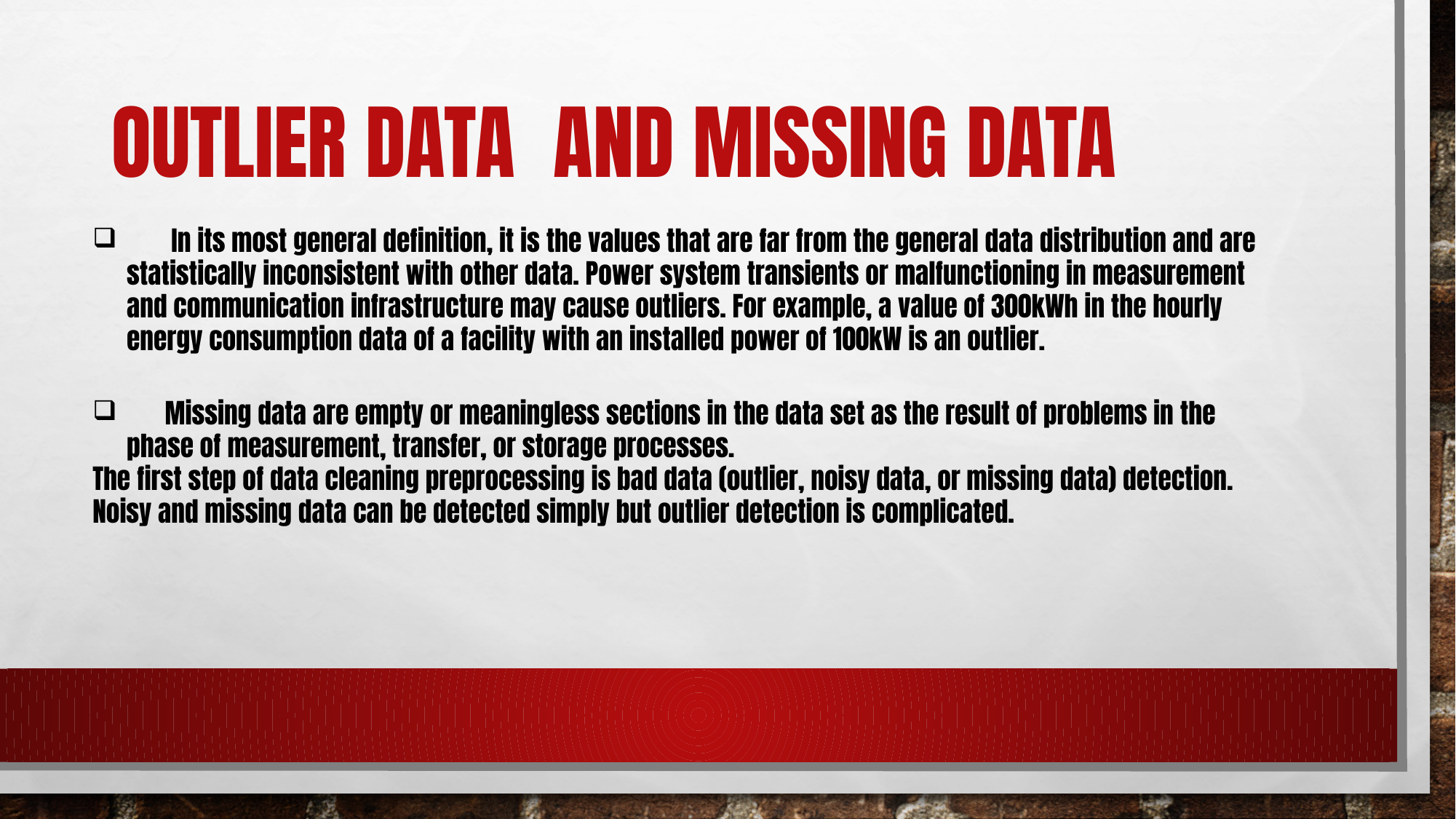

# outlier data  and missing data
       In its most general definition, it is the values that are far from the general data distribution and are statistically inconsistent with other data. Power system transients or malfunctioning in measurement and communication infrastructure may cause outliers. For example, a value of 300kWh in the hourly energy consumption data of a facility with an installed power of 100kW is an outlier.
      Missing data are empty or meaningless sections in the data set as the result of problems in the phase of measurement, transfer, or storage processes.
The first step of data cleaning preprocessing is bad data (outlier, noisy data, or missing data) detection. Noisy and missing data can be detected simply but outlier detection is complicated.